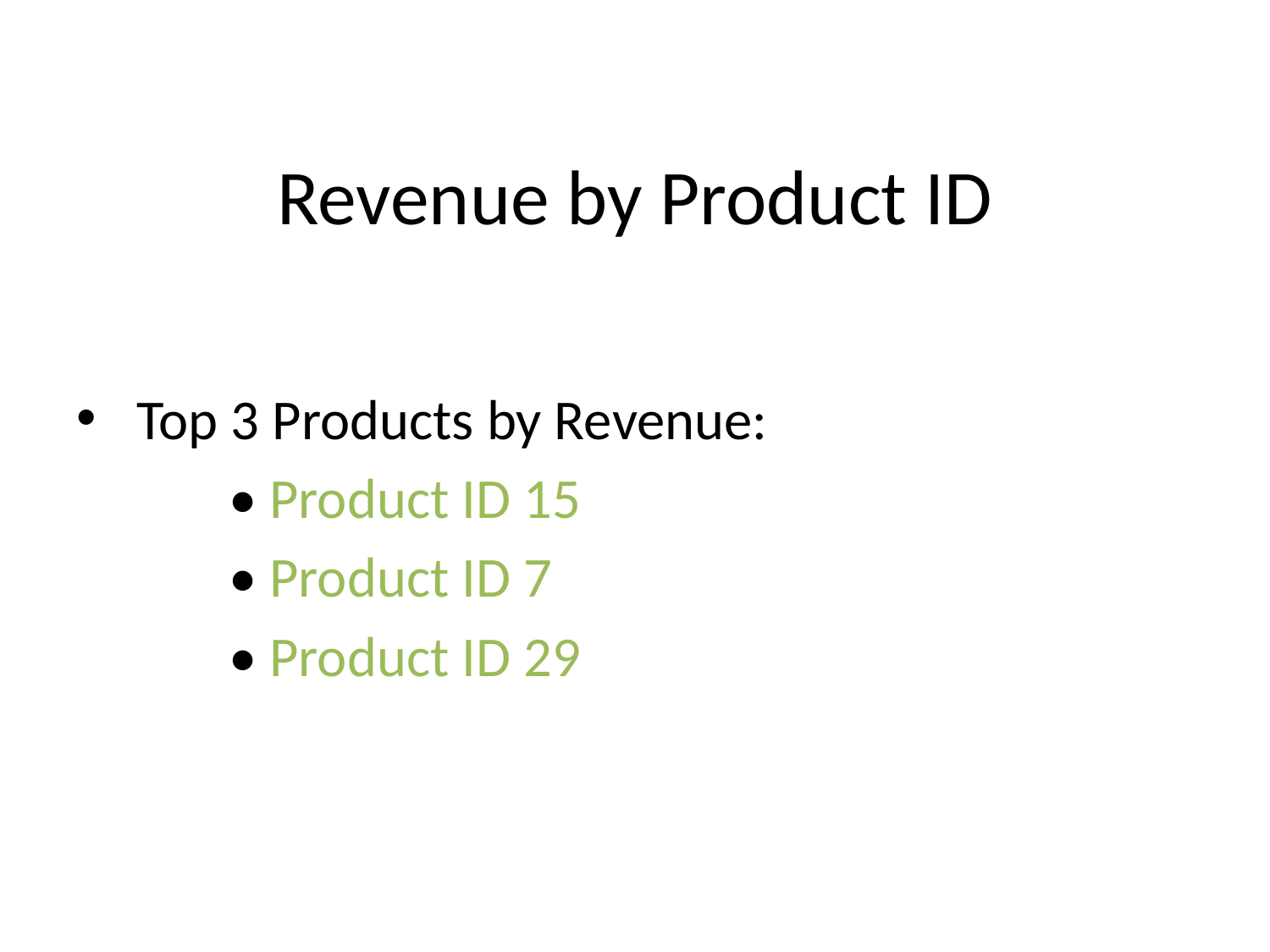

# Revenue by Product ID
 Top 3 Products by Revenue:
            • Product ID 15
            • Product ID 7
            • Product ID 29